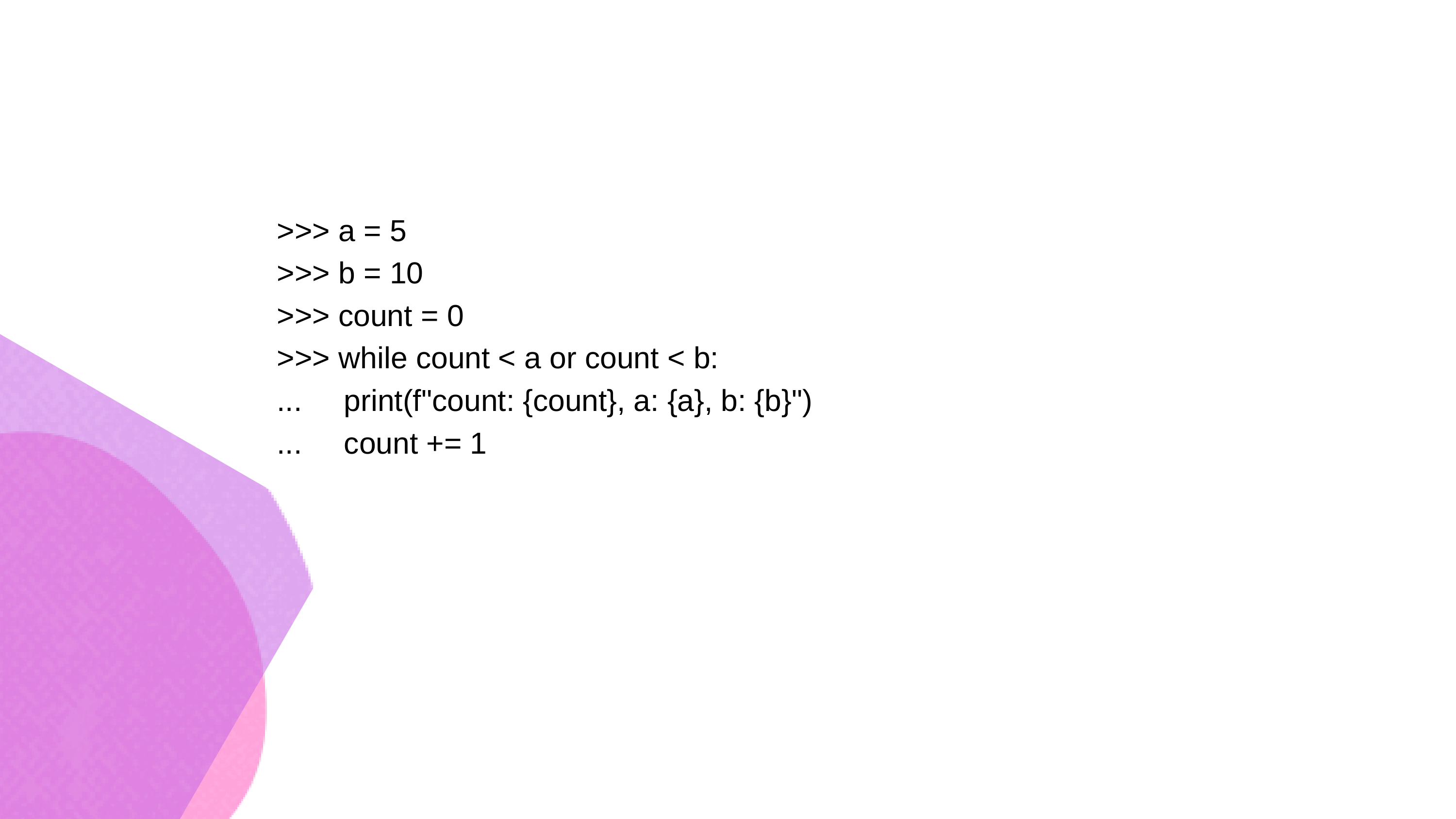

>>> a = 5
>>> b = 10
>>> count = 0
>>> while count < a or count < b:
...     print(f"count: {count}, a: {a}, b: {b}")
...     count += 1